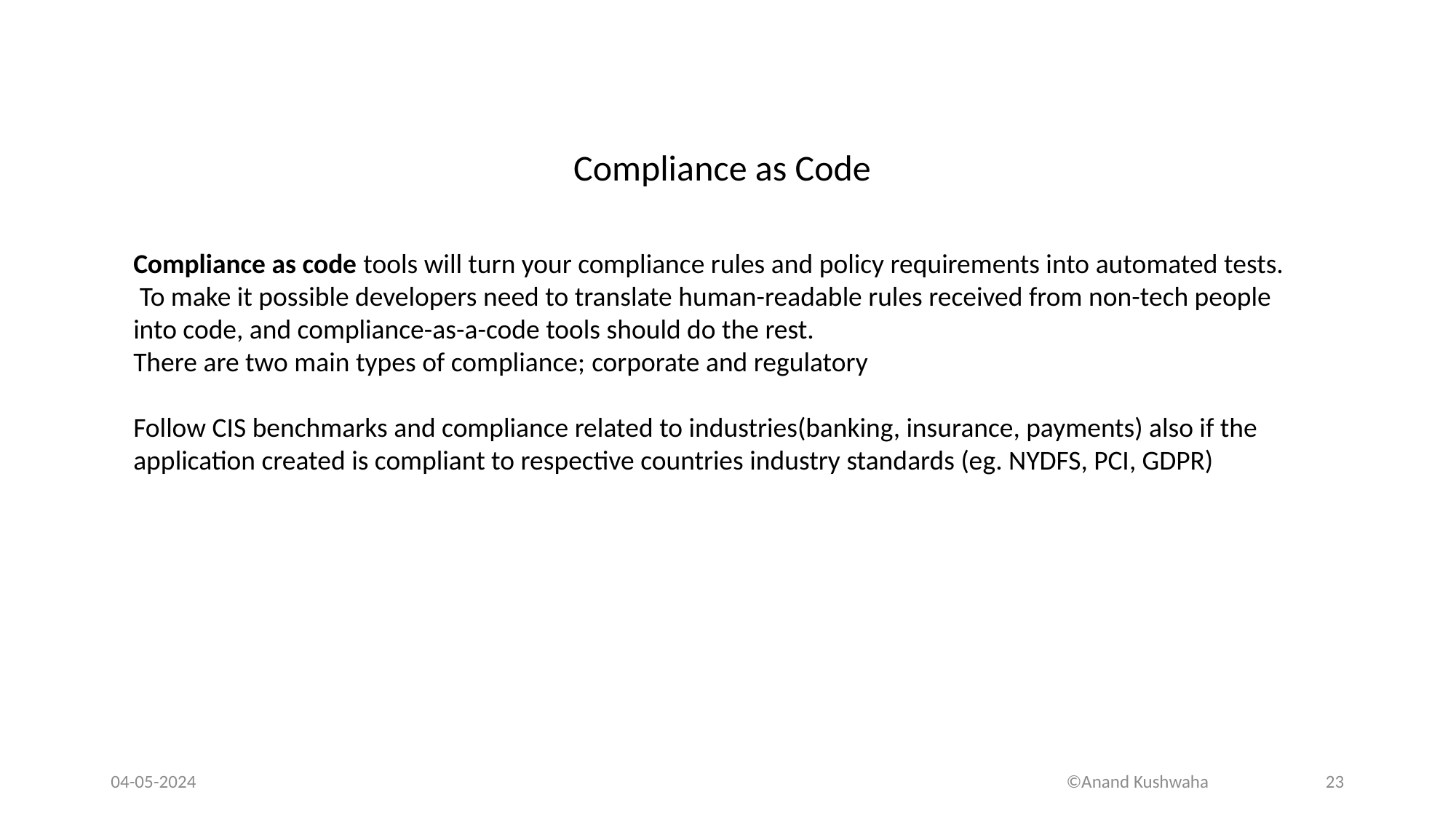

# Compliance as Code
Compliance as code tools will turn your compliance rules and policy requirements into automated tests.
 To make it possible developers need to translate human-readable rules received from non-tech people into code, and compliance-as-a-code tools should do the rest.
There are two main types of compliance; corporate and regulatory

Follow CIS benchmarks and compliance related to industries(banking, insurance, payments) also if the application created is compliant to respective countries industry standards (eg. NYDFS, PCI, GDPR)

©Anand Kushwaha
04-05-2024
23